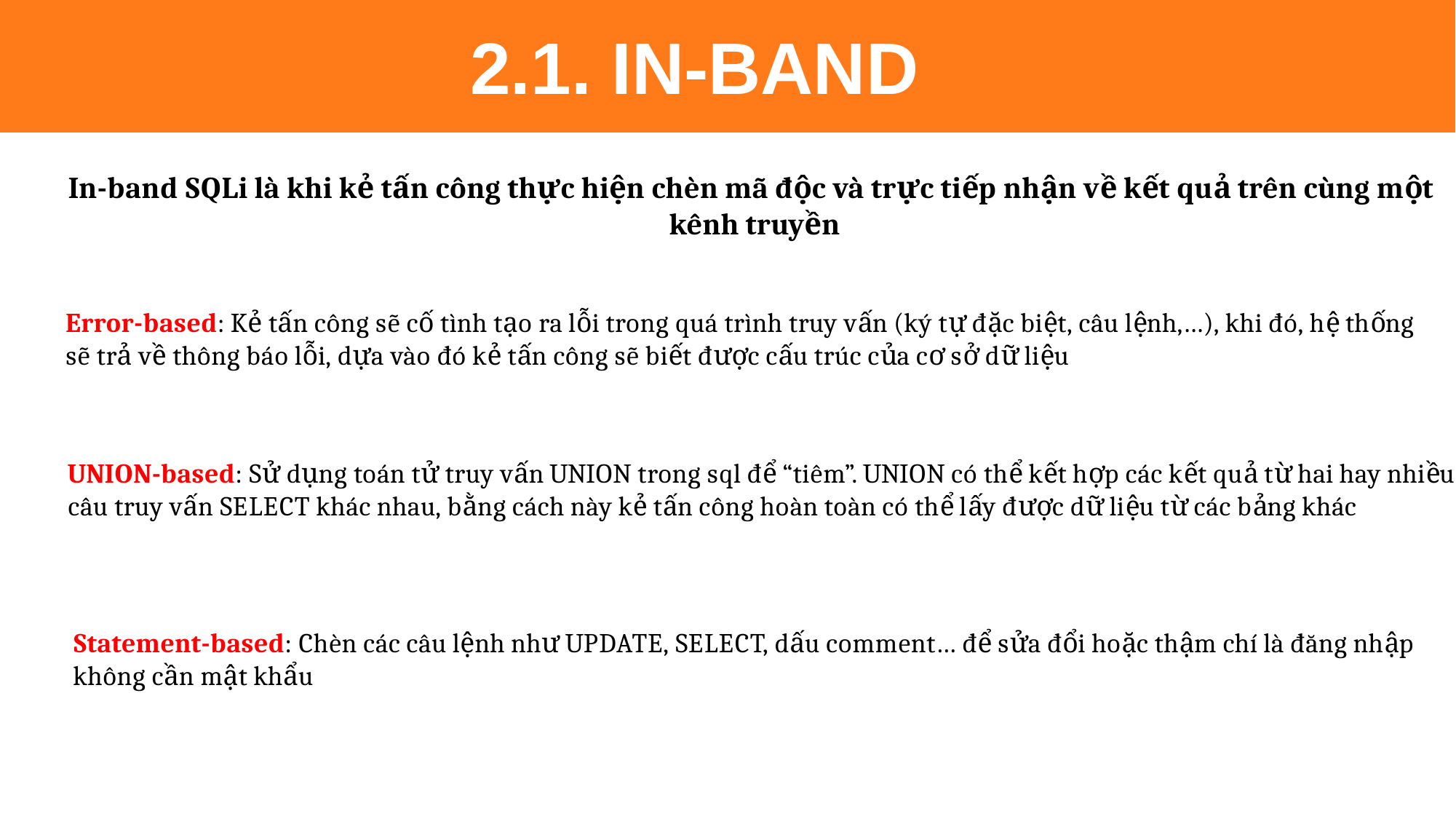

2.1. IN-BAND
In-band SQLi là khi kẻ tấn công thực hiện chèn mã độc và trực tiếp nhận về kết quả trên cùng một
kênh truyền
Error-based: Kẻ tấn công sẽ cố tình tạo ra lỗi trong quá trình truy vấn (ký tự đặc biệt, câu lệnh,…), khi đó, hệ thống
sẽ trả về thông báo lỗi, dựa vào đó kẻ tấn công sẽ biết được cấu trúc của cơ sở dữ liệu
UNION-based: Sử dụng toán tử truy vấn UNION trong sql để “tiêm”. UNION có thể kết hợp các kết quả từ hai hay nhiều
câu truy vấn SELECT khác nhau, bằng cách này kẻ tấn công hoàn toàn có thể lấy được dữ liệu từ các bảng khác
Statement-based: Chèn các câu lệnh như UPDATE, SELECT, dấu comment… để sửa đổi hoặc thậm chí là đăng nhập
không cần mật khẩu